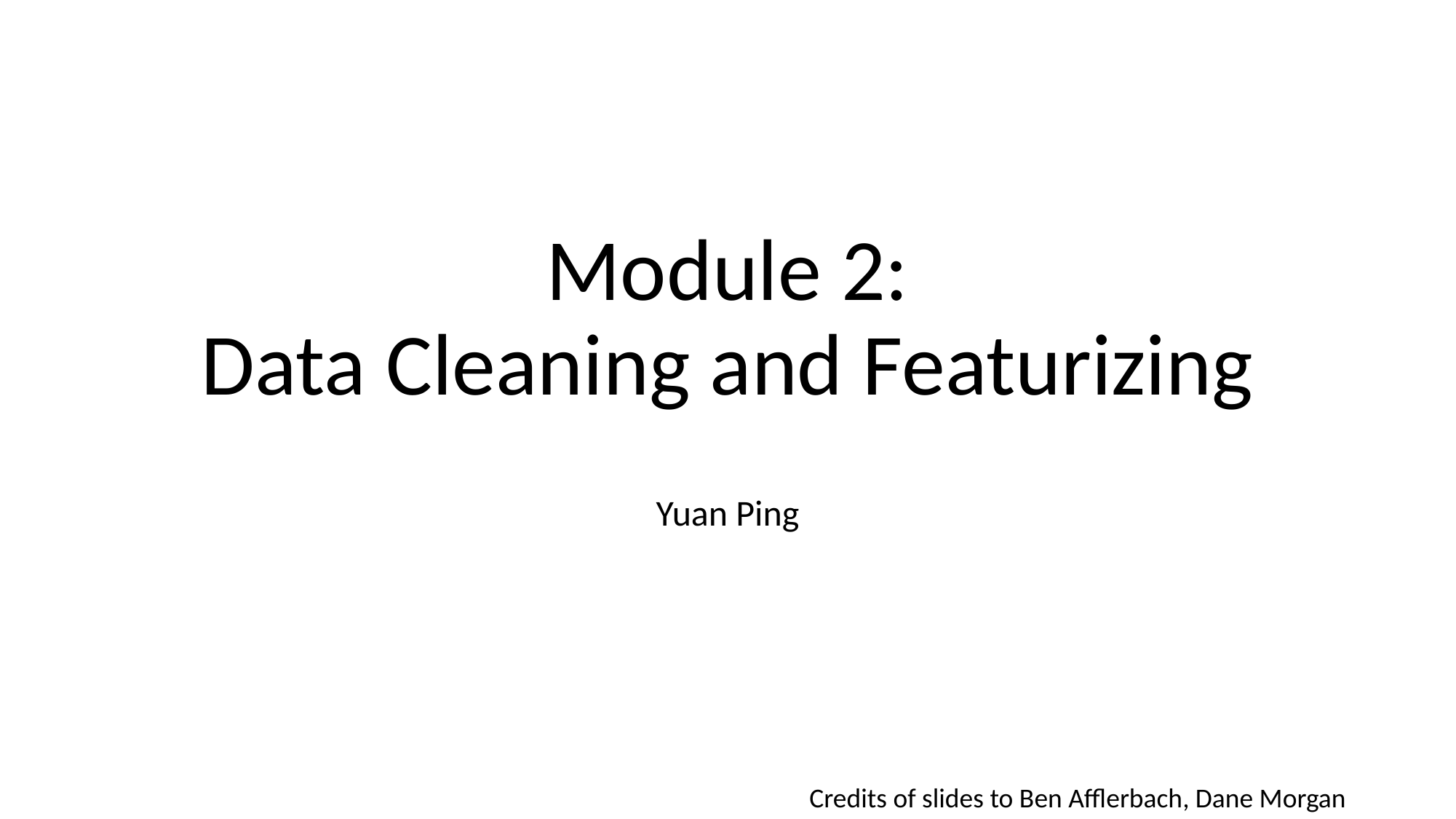

# Module 2: Data Cleaning and Featurizing

Yuan Ping

Credits of slides to Ben Afflerbach, Dane Morgan